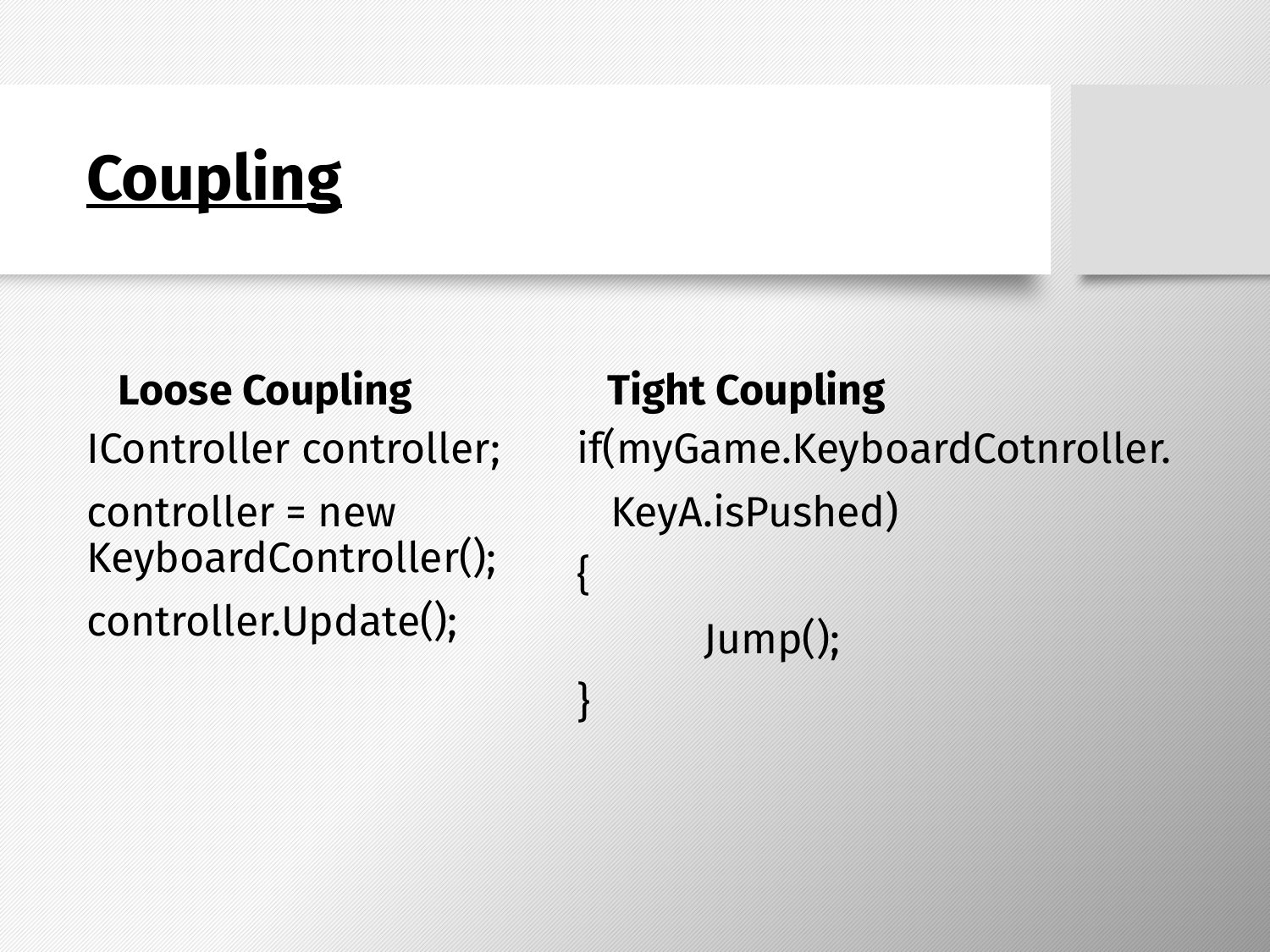

# Coupling
Tight Coupling
Loose Coupling
IController controller;
controller = new KeyboardController();
controller.Update();
if(myGame.KeyboardCotnroller.
   KeyA.isPushed)
{
	Jump();
}